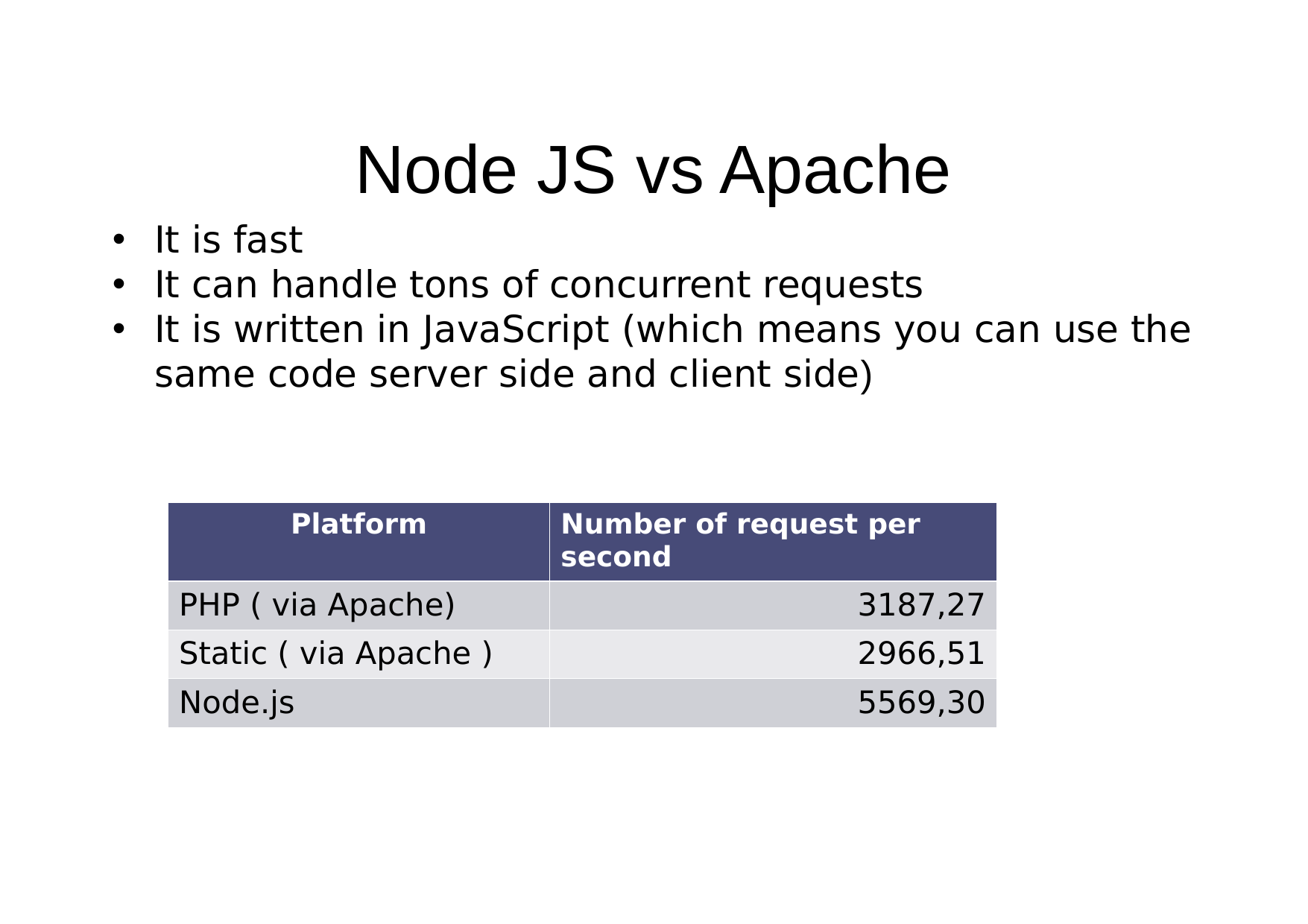

Node JS vs Apache
It is fast
It can handle tons of concurrent requests
It is written in JavaScript (which means you can use the same code server side and client side)
| Platform | Number of request per second |
| --- | --- |
| PHP ( via Apache) | 3187,27 |
| Static ( via Apache ) | 2966,51 |
| Node.js | 5569,30 |